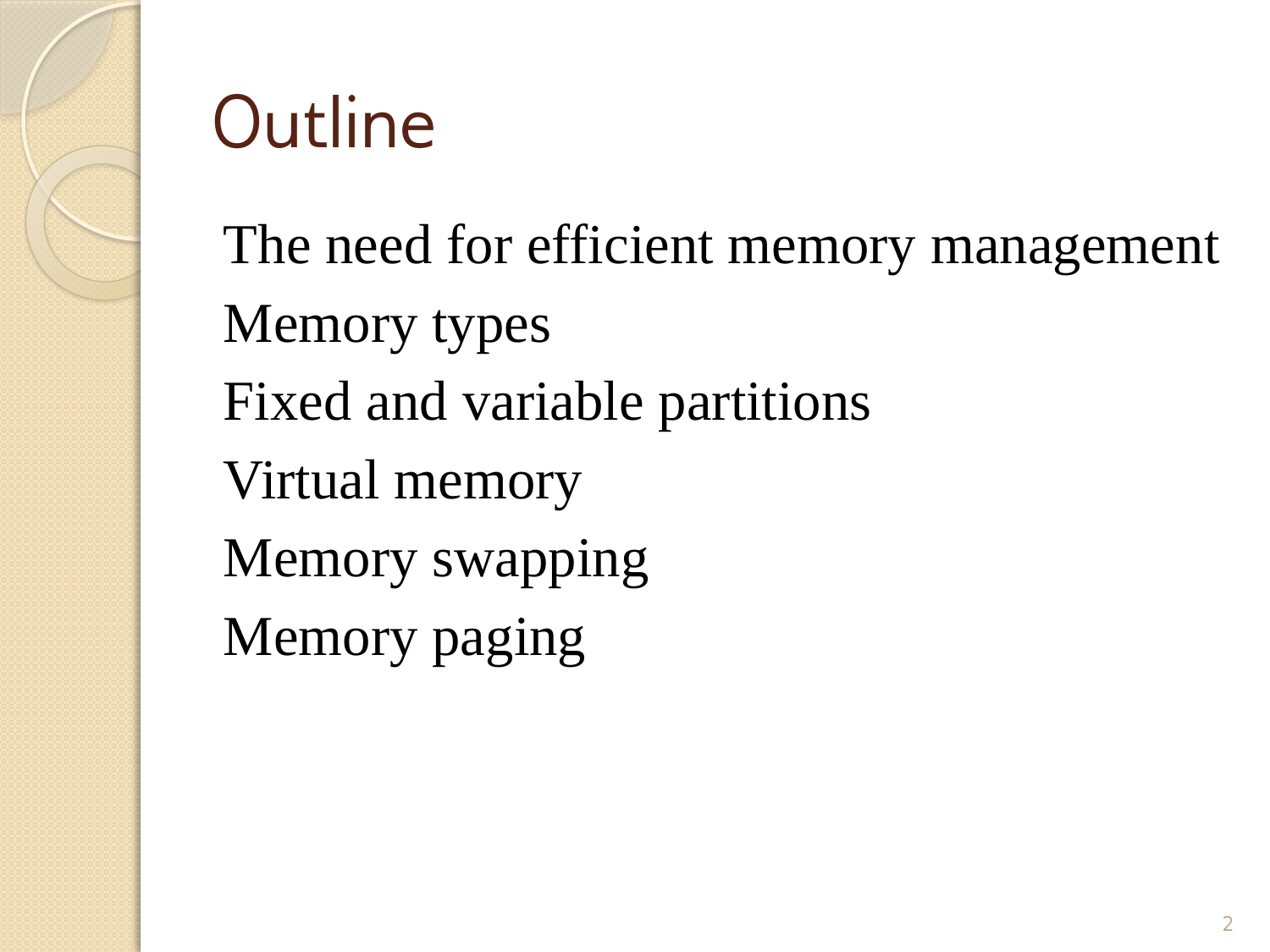

# Outline
The need for efficient memory management
Memory types
Fixed and variable partitions
Virtual memory
Memory swapping
Memory paging

2